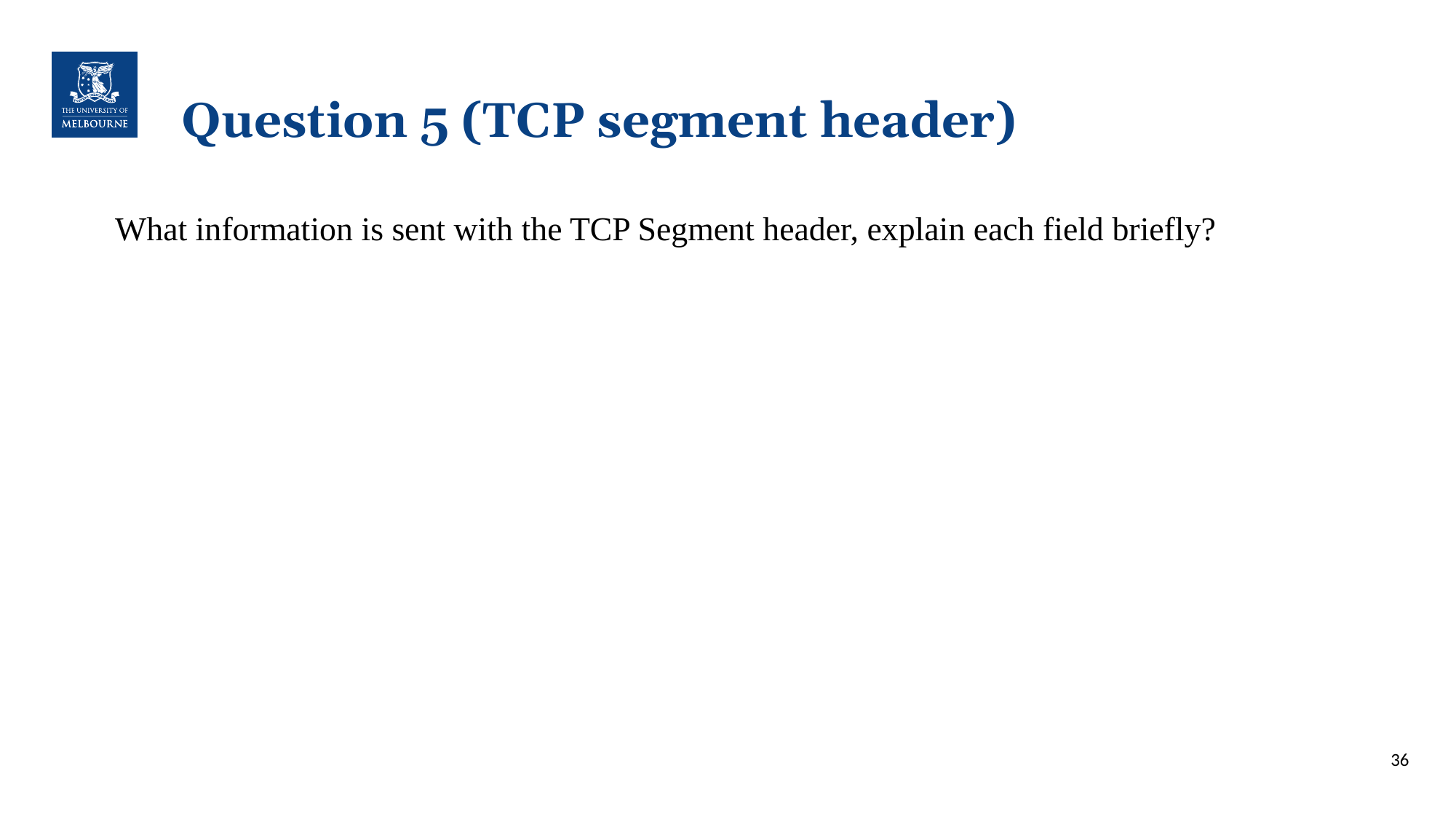

# Question 5 (TCP segment header)
What information is sent with the TCP Segment header, explain each field briefly?
36